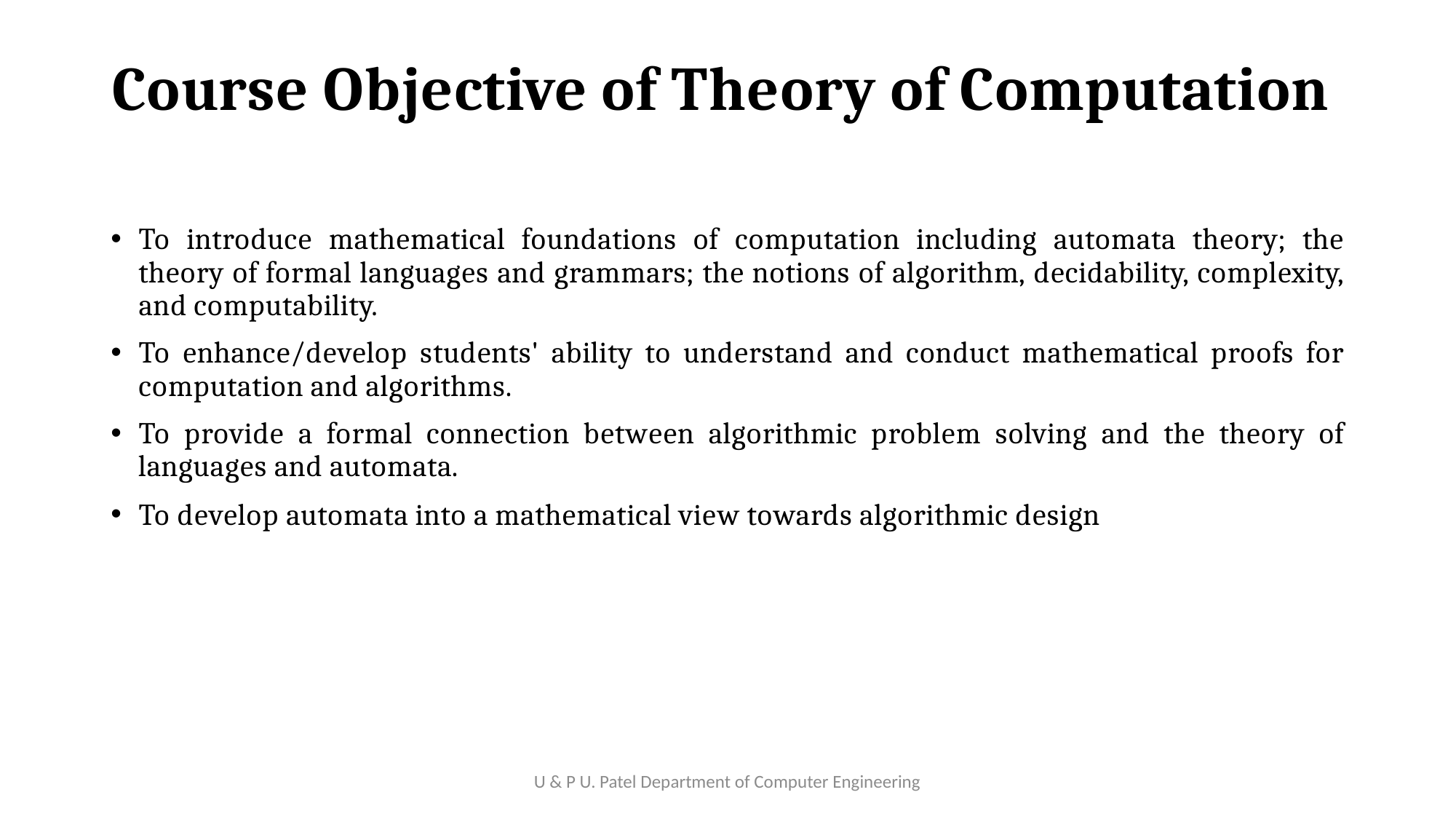

# Course Objective of Theory of Computation
To introduce mathematical foundations of computation including automata theory; the theory of formal languages and grammars; the notions of algorithm, decidability, complexity, and computability.
To enhance/develop students' ability to understand and conduct mathematical proofs for computation and algorithms.
To provide a formal connection between algorithmic problem solving and the theory of languages and automata.
To develop automata into a mathematical view towards algorithmic design
U & P U. Patel Department of Computer Engineering